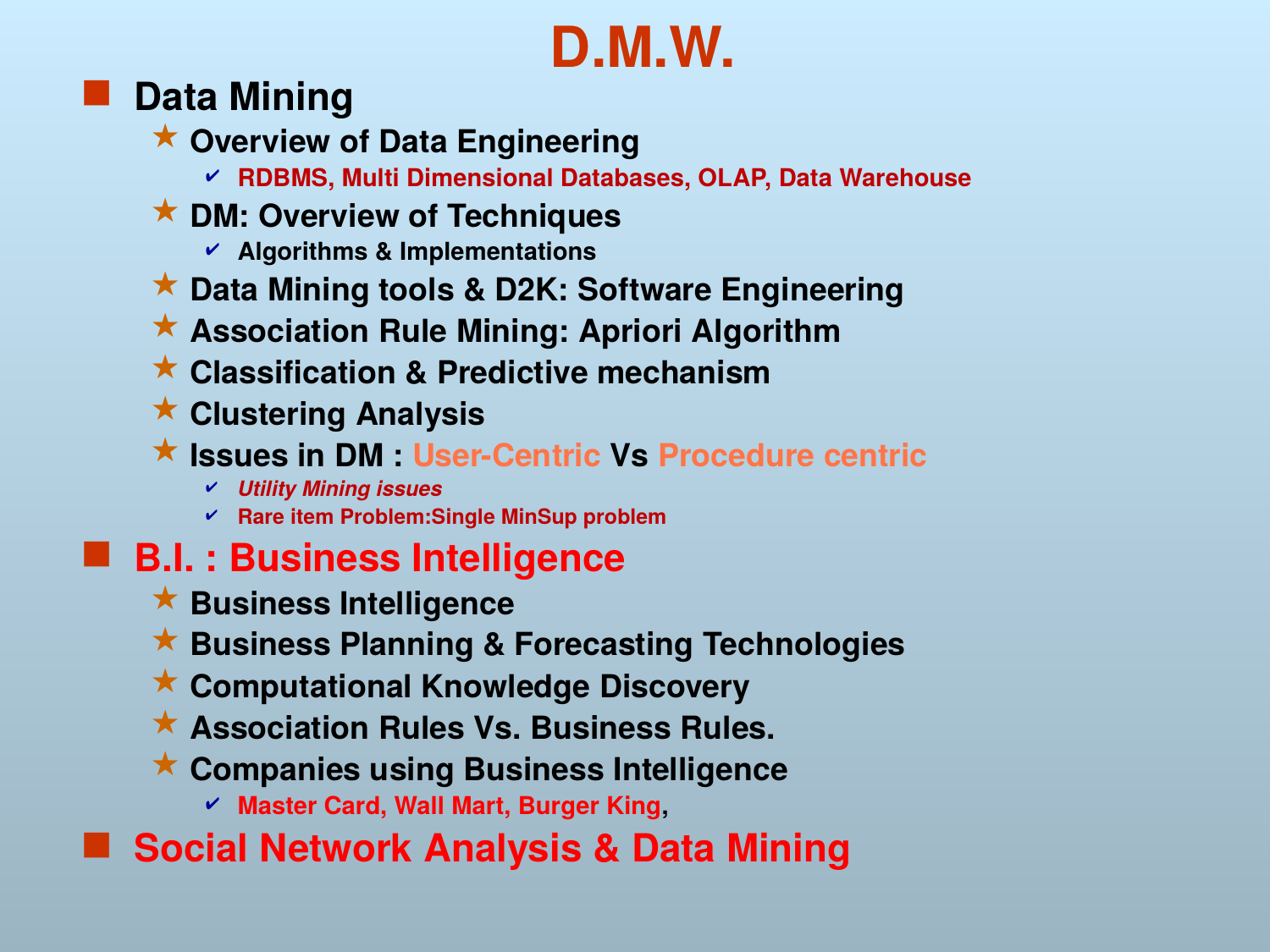

# D.M.W.
Data Mining
Overview of Data Engineering
RDBMS, Multi Dimensional Databases, OLAP, Data Warehouse
DM: Overview of Techniques
Algorithms & Implementations
Data Mining tools & D2K: Software Engineering
Association Rule Mining: Apriori Algorithm
Classification & Predictive mechanism
Clustering Analysis
Issues in DM : User-Centric Vs Procedure centric
Utility Mining issues
Rare item Problem:Single MinSup problem
B.I. : Business Intelligence
Business Intelligence
Business Planning & Forecasting Technologies
Computational Knowledge Discovery
Association Rules Vs. Business Rules.
Companies using Business Intelligence
Master Card, Wall Mart, Burger King,
Social Network Analysis & Data Mining